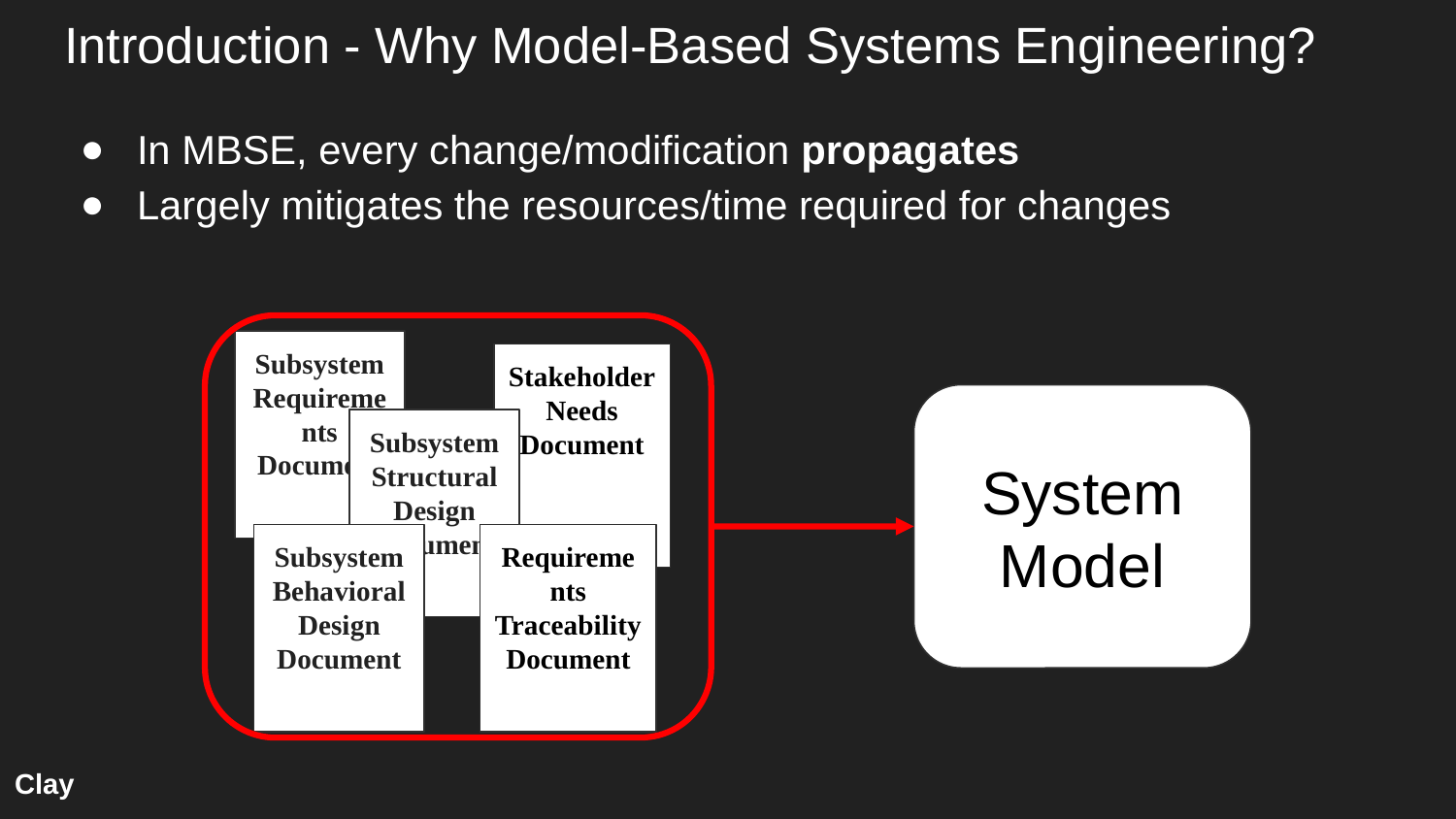

# Introduction - Why Model-Based Systems Engineering?
In MBSE, every change/modification propagates
Largely mitigates the resources/time required for changes

Subsystem
Requirements Document
Stakeholder
Needs
Document
System
Model
Subsystem Structural Design Document
Requirements
Traceability
Document
Subsystem Behavioral Design Document
Clay